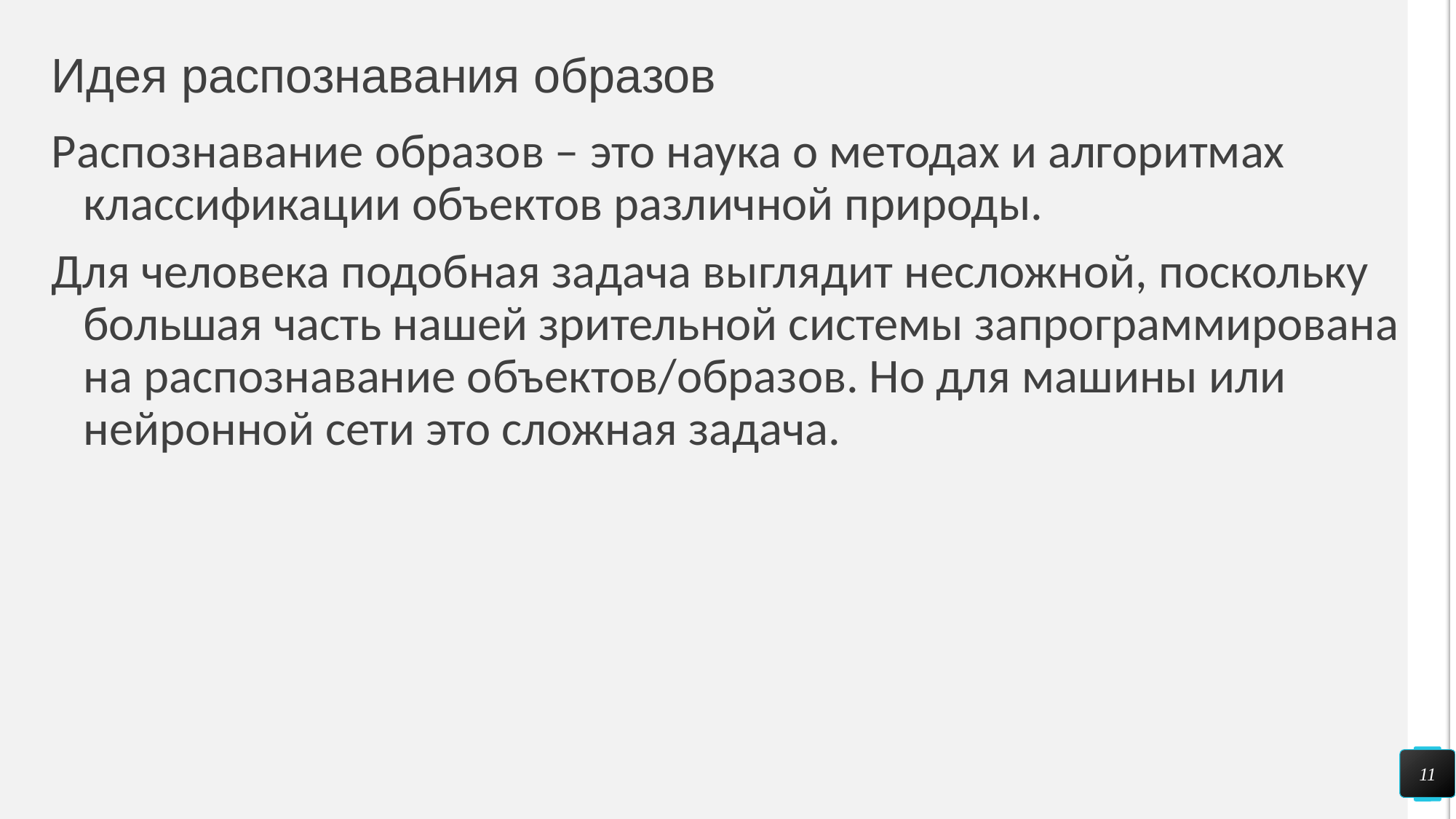

# Идея распознавания образов
Распознавание образов – это наука о методах и алгоритмах классификации объектов различной природы.
Для человека подобная задача выглядит несложной, поскольку большая часть нашей зрительной системы запрограммирована на распознавание объектов/образов. Но для машины или нейронной сети это сложная задача.

11